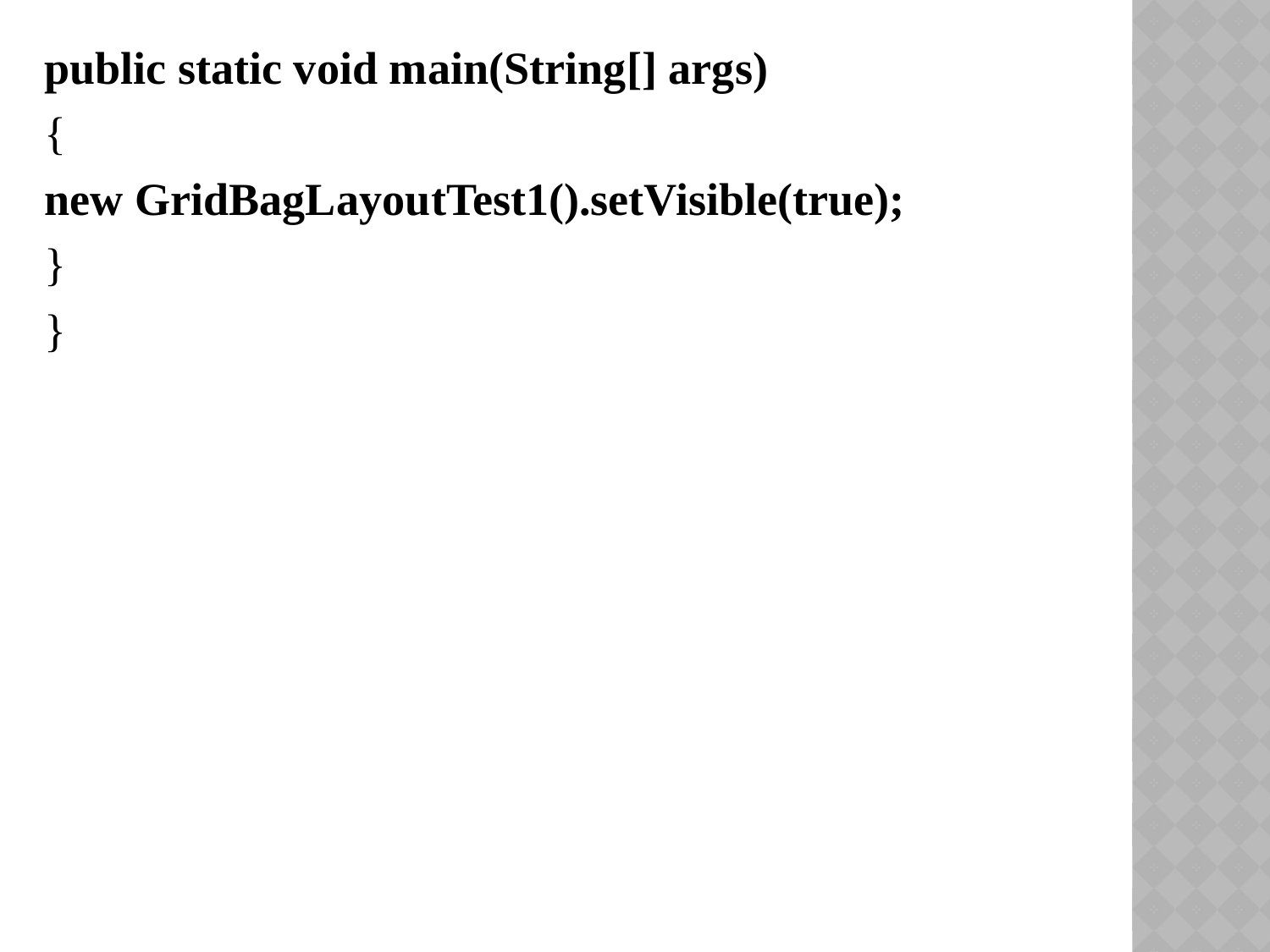

public static void main(String[] args)
{
new GridBagLayoutTest1().setVisible(true);
}
}